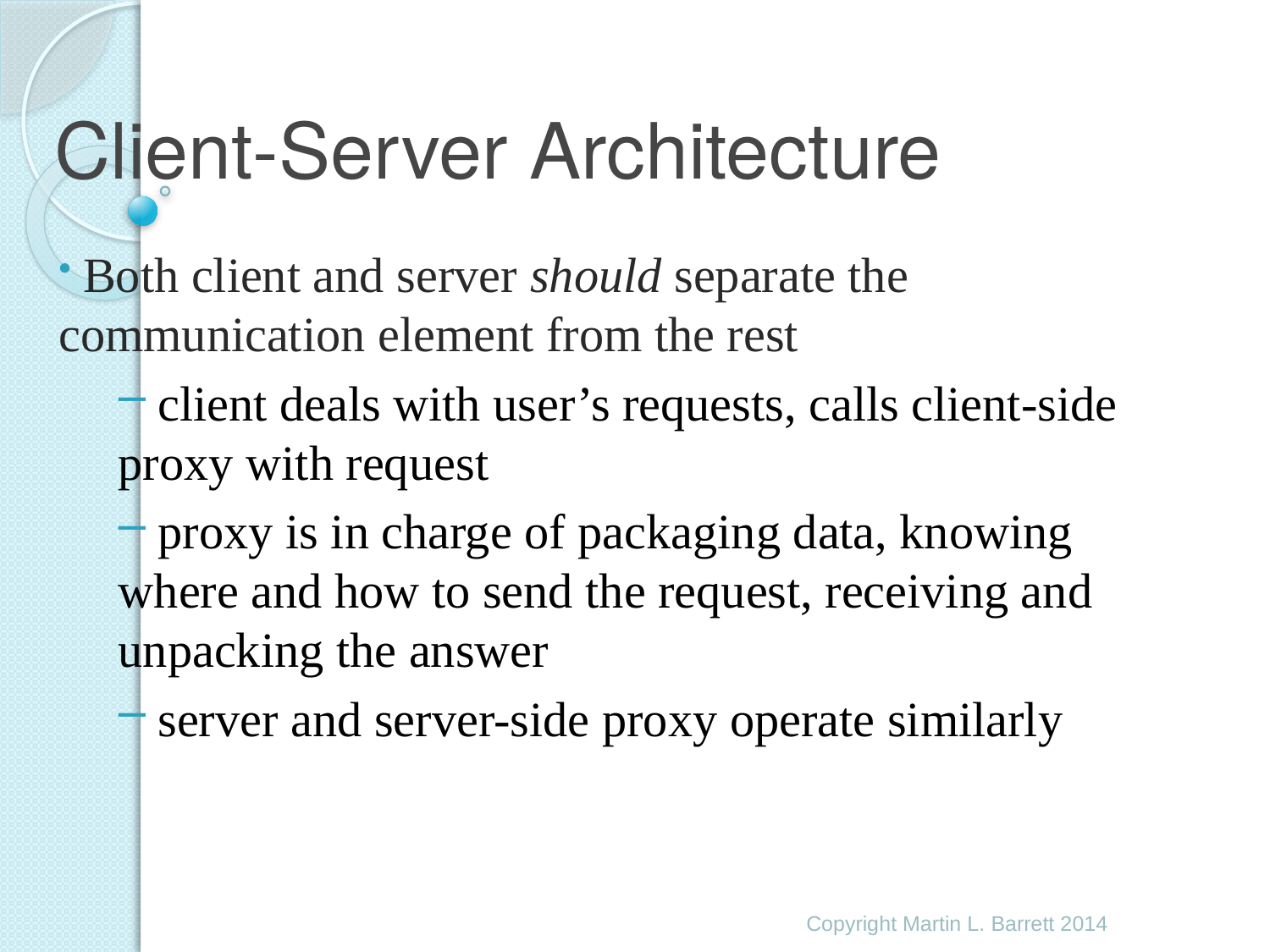

# Client-Server Architecture
 Both client and server should separate the communication element from the rest
 client deals with user’s requests, calls client-side proxy with request
 proxy is in charge of packaging data, knowing where and how to send the request, receiving and unpacking the answer
 server and server-side proxy operate similarly
Copyright Martin L. Barrett 2014